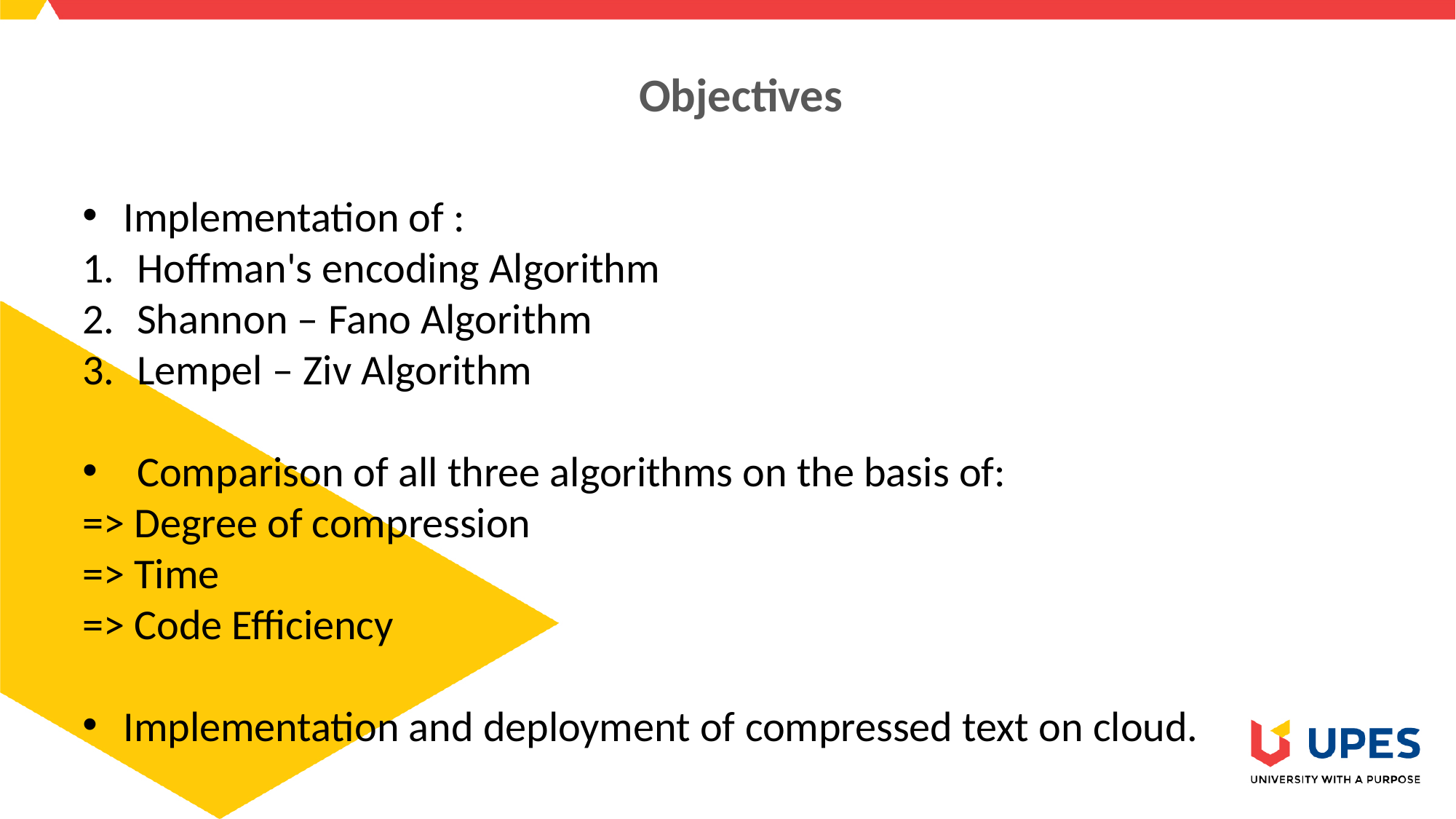

# Objectives
Implementation of :
Hoffman's encoding Algorithm
Shannon – Fano Algorithm
Lempel – Ziv Algorithm

Comparison of all three algorithms on the basis of:
=> Degree of compression
=> Time
=> Code Efficiency

Implementation and deployment of compressed text on cloud.